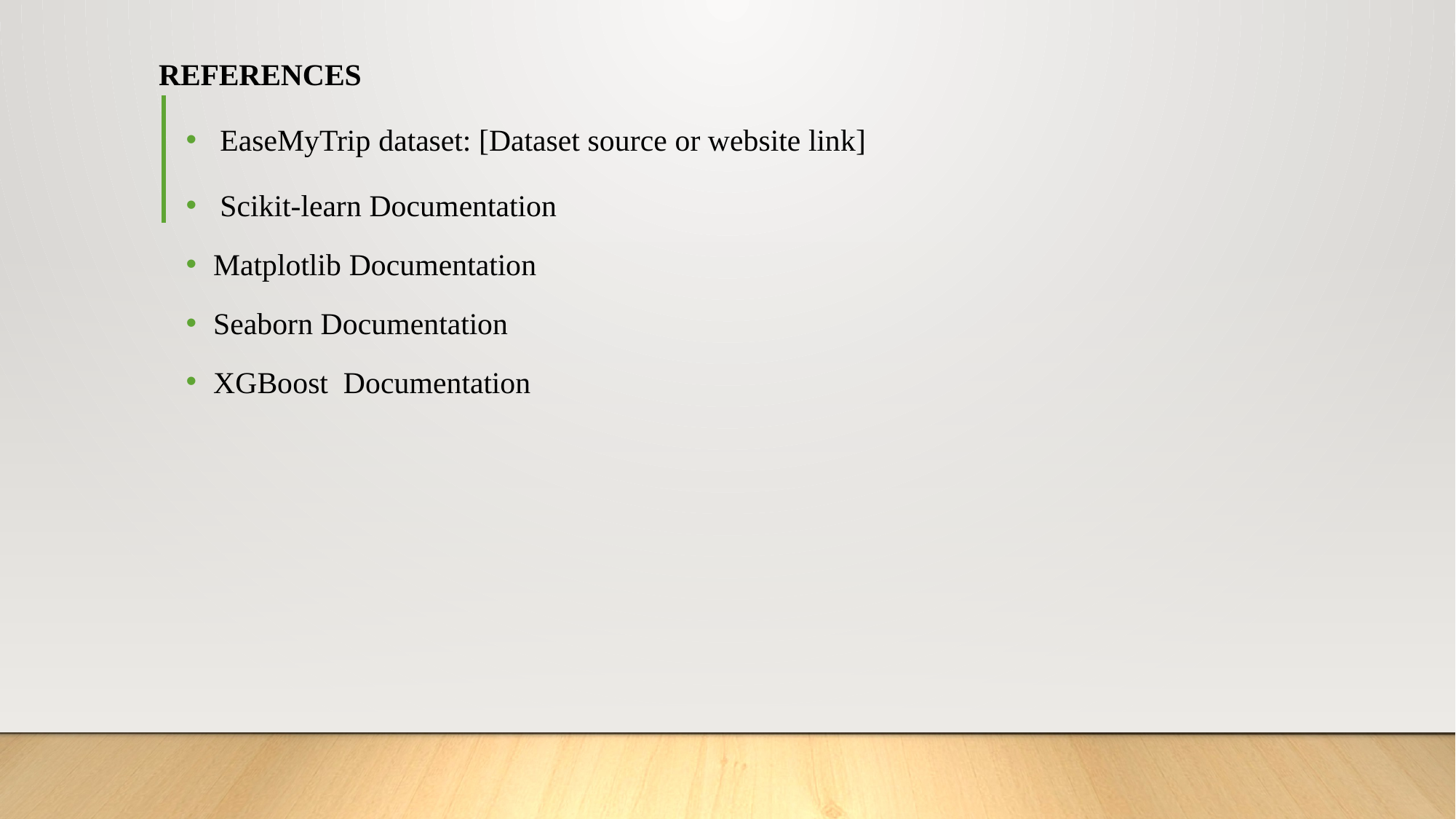

REFERENCES
EaseMyTrip dataset: [Dataset source or website link]
Scikit-learn Documentation
Matplotlib Documentation
Seaborn Documentation
XGBoost  Documentation